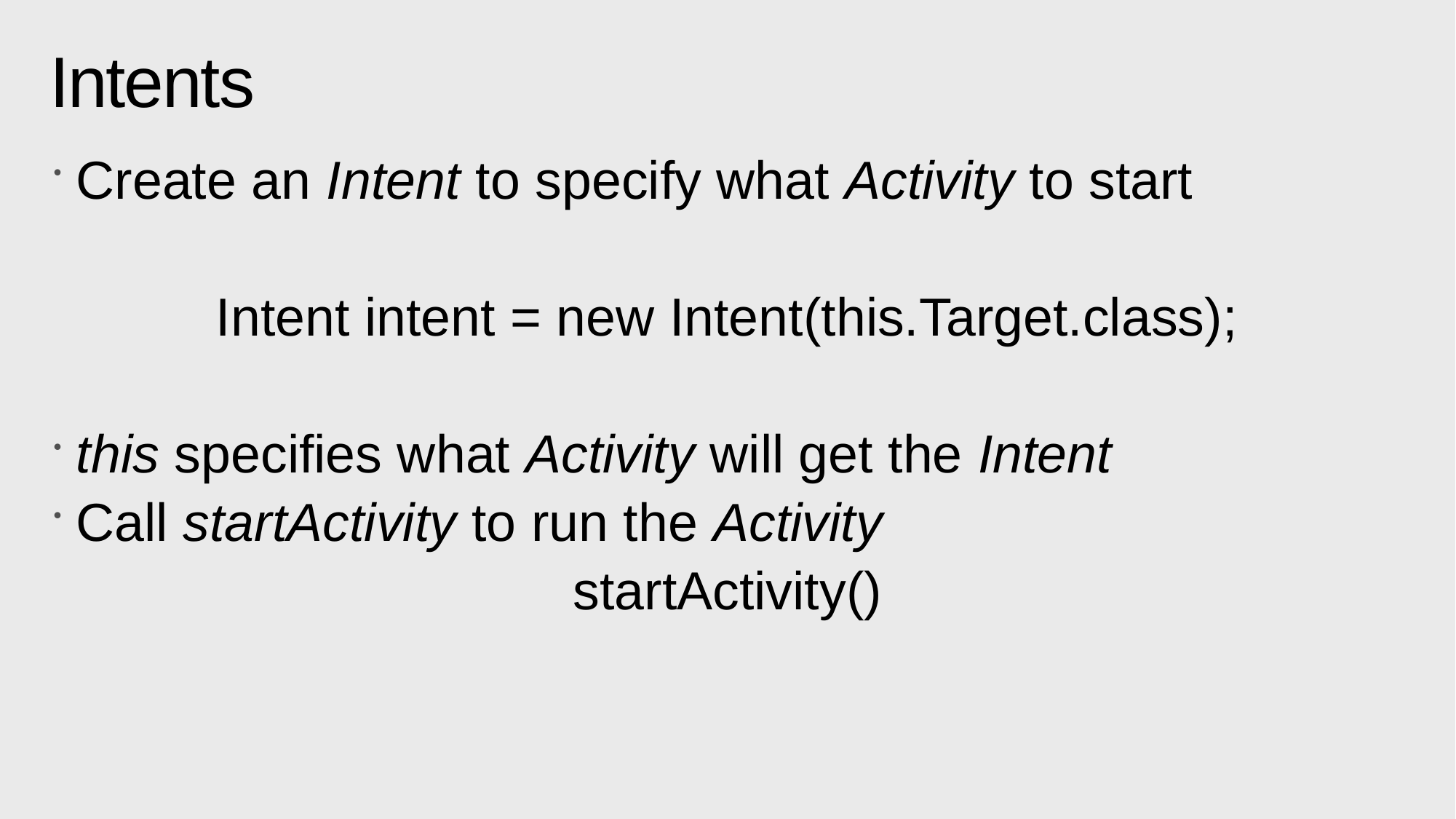

# Intents
Create an Intent to specify what Activity to start

Intent intent = new Intent(this.Target.class);

this specifies what Activity will get the Intent
Call startActivity to run the Activity
startActivity()